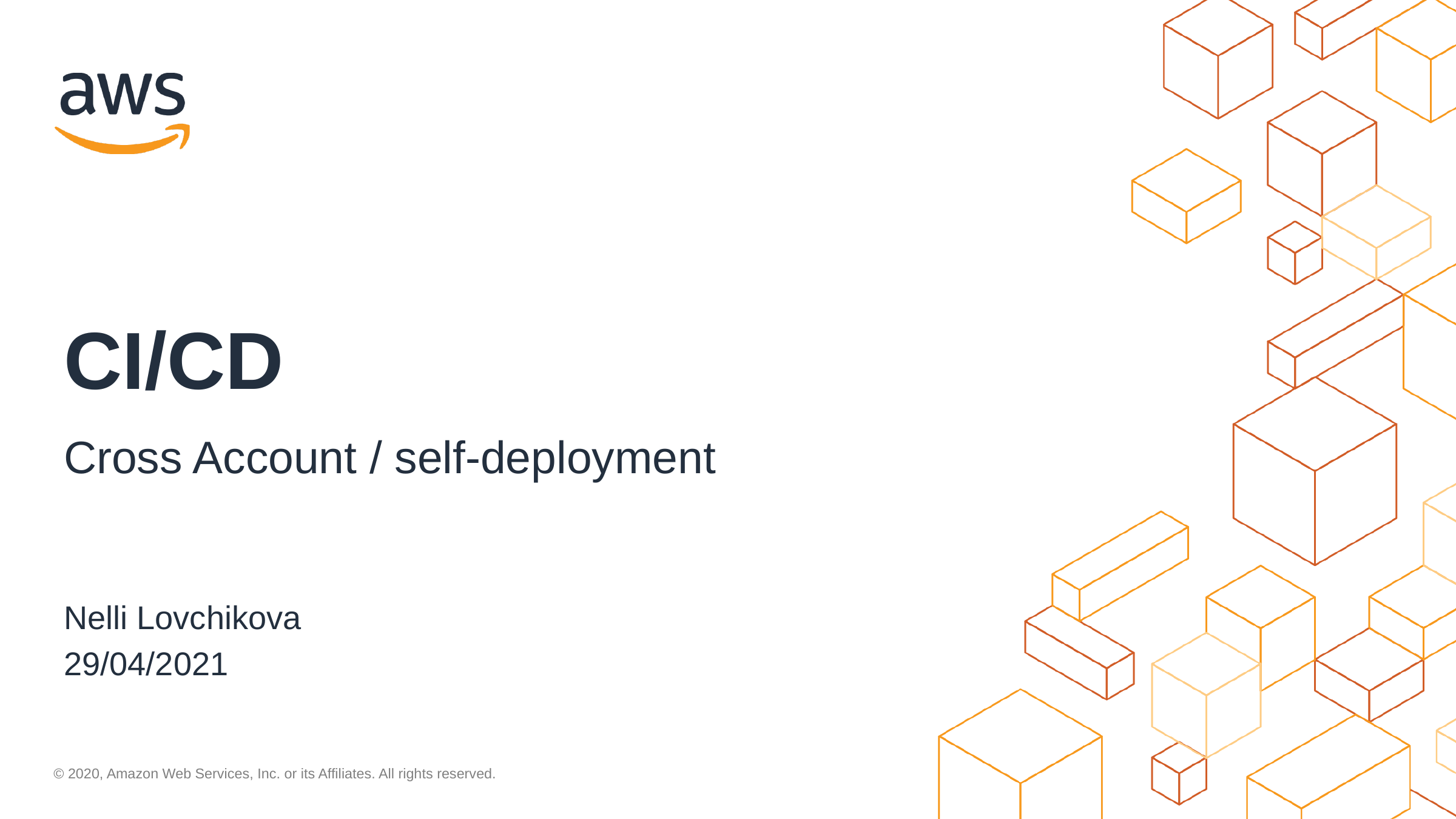

CI/CD
Cross Account / self-deployment
Nelli Lovchikova
29/04/2021